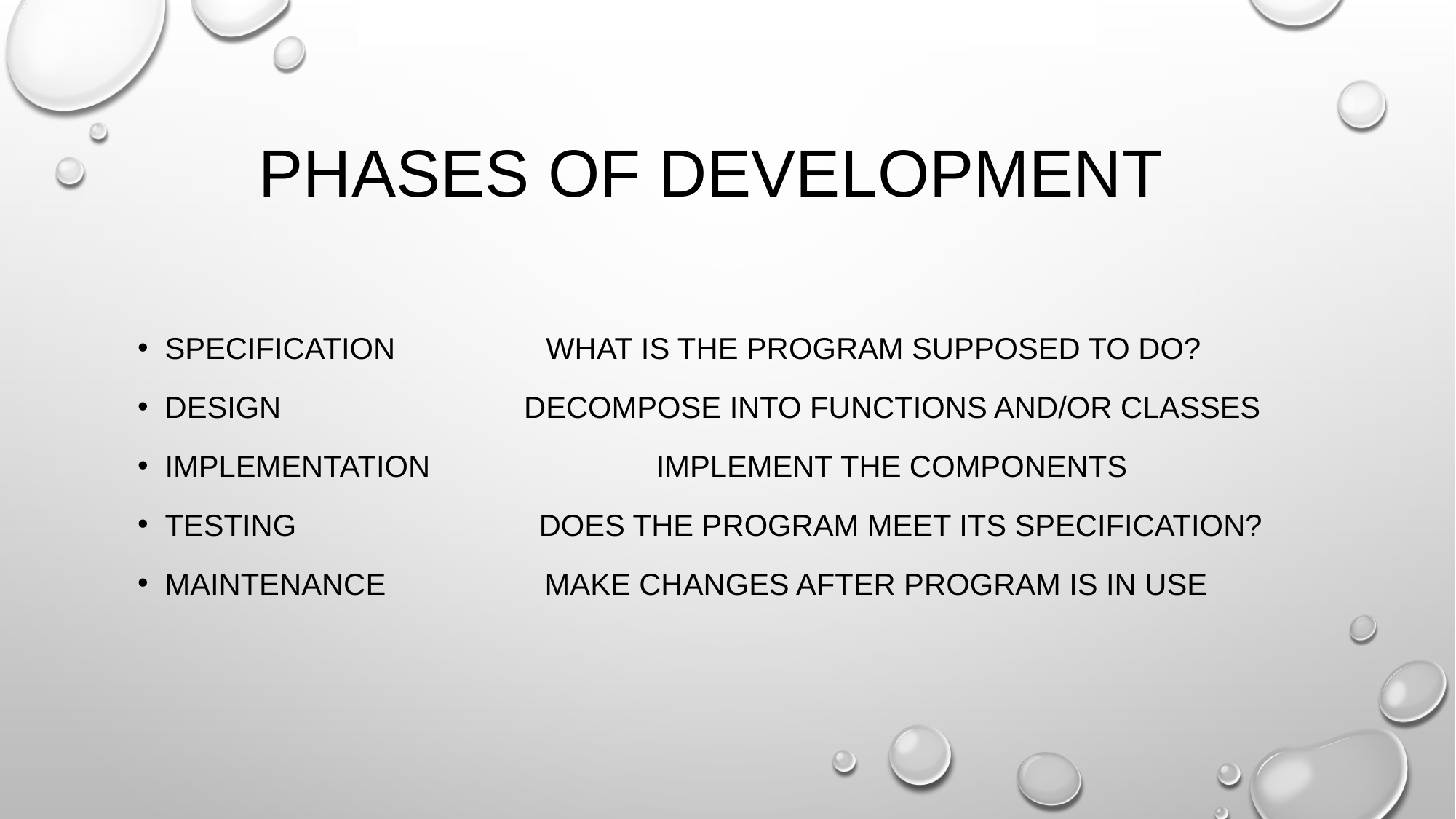

a message is written to the standard error device and abort is called, terminating the program execution.
# Phases of development
Specification                  what is the program supposed to do?
Design                             decompose into functions and/or classes
Implementation                           implement the components
testing                             does the program meet its specification?
Maintenance                   make changes after program is in use